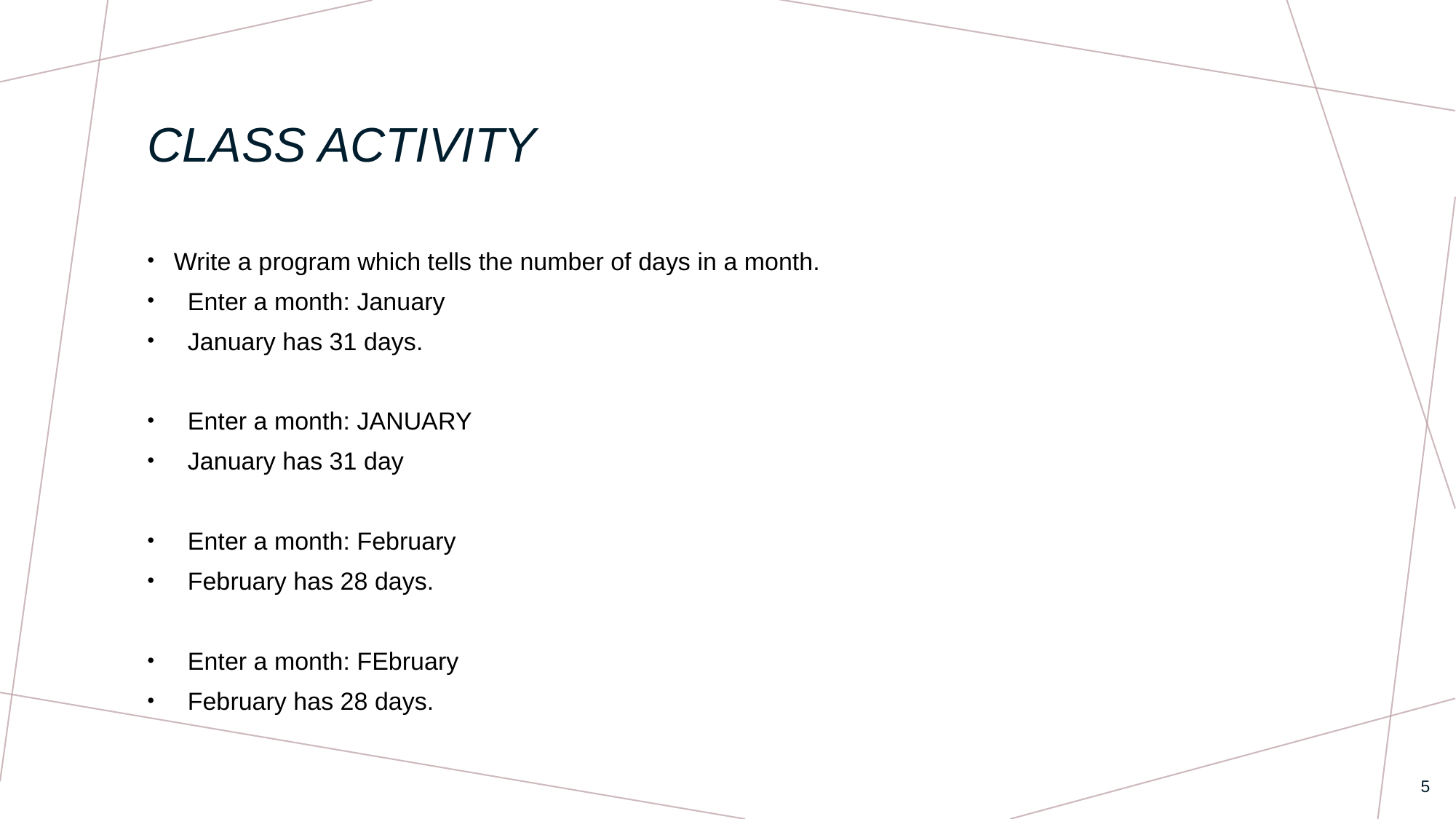

# Class Activity
Write a program which tells the number of days in a month.
  Enter a month: January
  January has 31 days.

  Enter a month: JANUARY
  January has 31 day

  Enter a month: February
  February has 28 days.

  Enter a month: FEbruary
  February has 28 days.

5